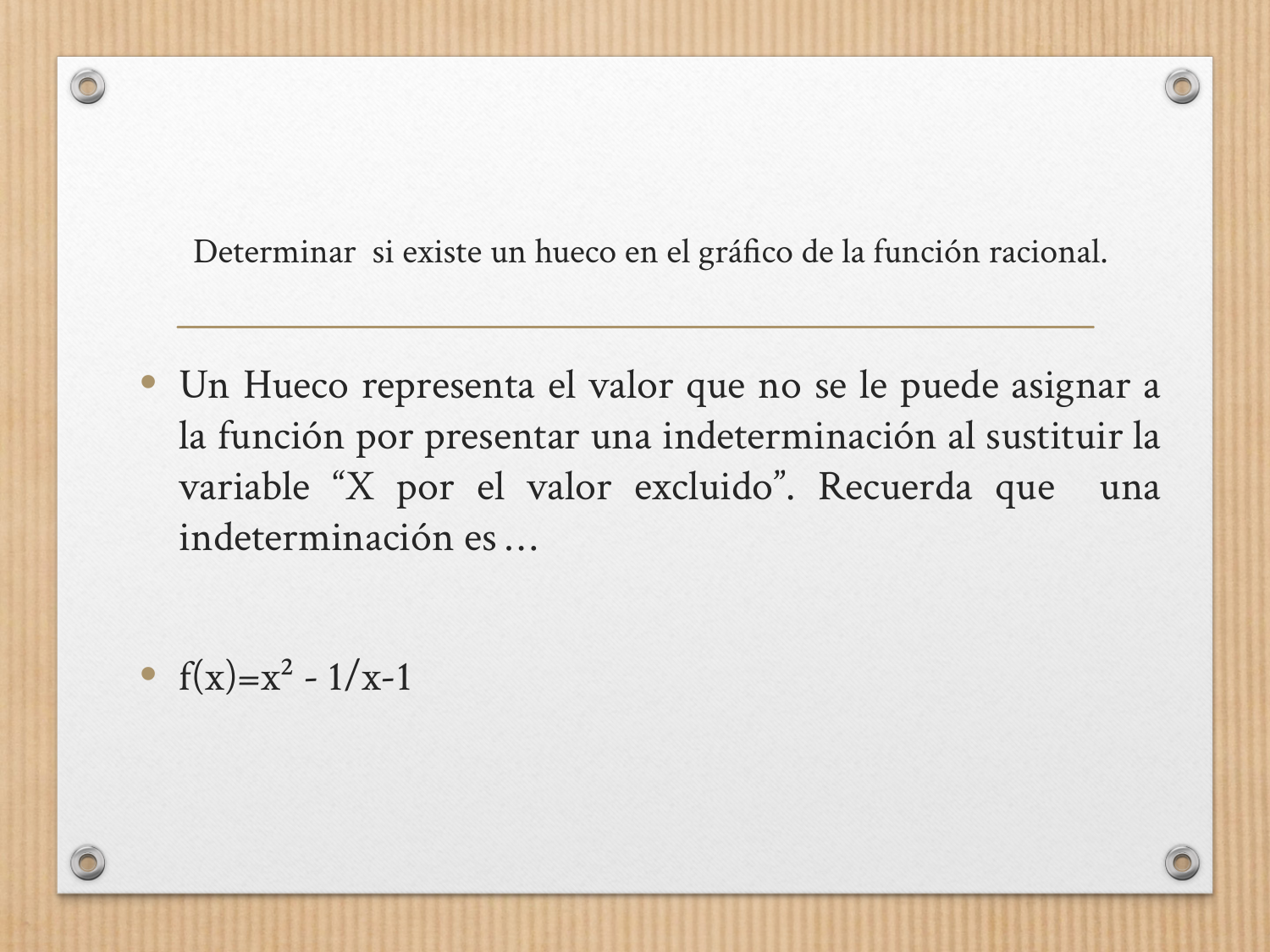

# Determinar  si existe un hueco en el gráfico de la función racional.
Un Hueco representa el valor que no se le puede asignar a la función por presentar una indeterminación al sustituir la variable “X por el valor excluido”. Recuerda que  una indeterminación es …

f(x)=x² - 1/x-1